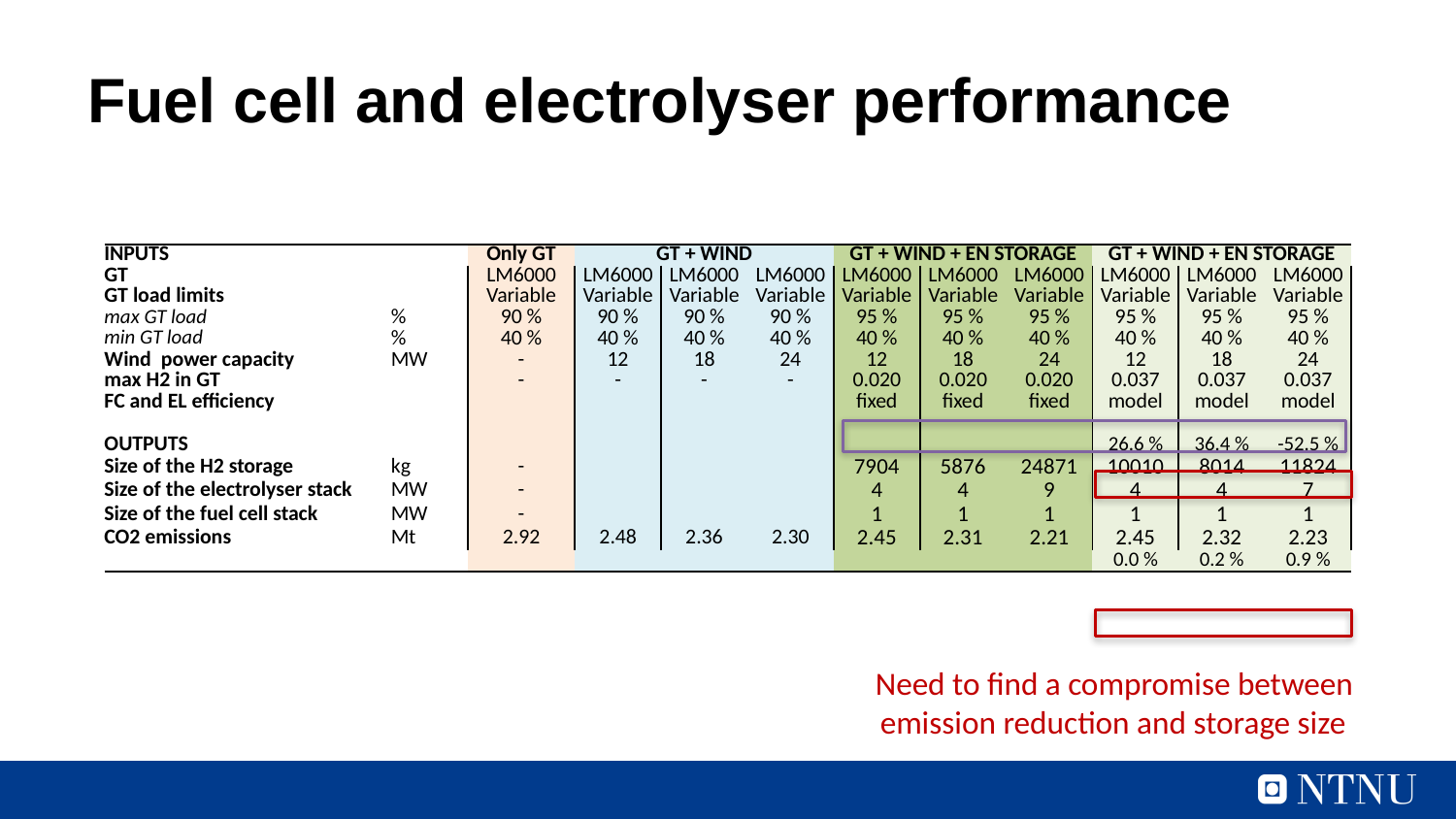

# Fuel cell and electrolyser performance
| INPUTS |  | Only GT | GT + WIND |  |  | GT + WIND + EN STORAGE |  |  | GT + WIND + EN STORAGE |  |  |
| --- | --- | --- | --- | --- | --- | --- | --- | --- | --- | --- | --- |
| GT |  | LM6000 | LM6000 | LM6000 | LM6000 | LM6000 | LM6000 | LM6000 | LM6000 | LM6000 | LM6000 |
| GT load limits |  | Variable | Variable | Variable | Variable | Variable | Variable | Variable | Variable | Variable | Variable |
| max GT load | % | 90 % | 90 % | 90 % | 90 % | 95 % | 95 % | 95 % | 95 % | 95 % | 95 % |
| min GT load | % | 40 % | 40 % | 40 % | 40 % | 40 % | 40 % | 40 % | 40 % | 40 % | 40 % |
| Wind power capacity | MW | - | 12 | 18 | 24 | 12 | 18 | 24 | 12 | 18 | 24 |
| max H2 in GT |  | - | - | - | - | 0.020 | 0.020 | 0.020 | 0.037 | 0.037 | 0.037 |
| FC and EL efficiency |  |  |  |  |  | fixed | fixed | fixed | model | model | model |
|  |  |  |  |  |  |  |  |  |  |  |  |
| OUTPUTS |  |  |  |  |  |  |  |  | 26.6 % | 36.4 % | -52.5 % |
| Size of the H2 storage | kg | - |  |  |  | 7904 | 5876 | 24871 | 10010 | 8014 | 11824 |
| Size of the electrolyser stack | MW | - |  |  |  | 4 | 4 | 9 | 4 | 4 | 7 |
| Size of the fuel cell stack | MW | - |  |  |  | 1 | 1 | 1 | 1 | 1 | 1 |
| CO2 emissions | Mt | 2.92 | 2.48 | 2.36 | 2.30 | 2.45 | 2.31 | 2.21 | 2.45 | 2.32 | 2.23 |
|  |  |  |  |  |  |  |  |  | 0.0 % | 0.2 % | 0.9 % |

Need to find a compromise between emission reduction and storage size